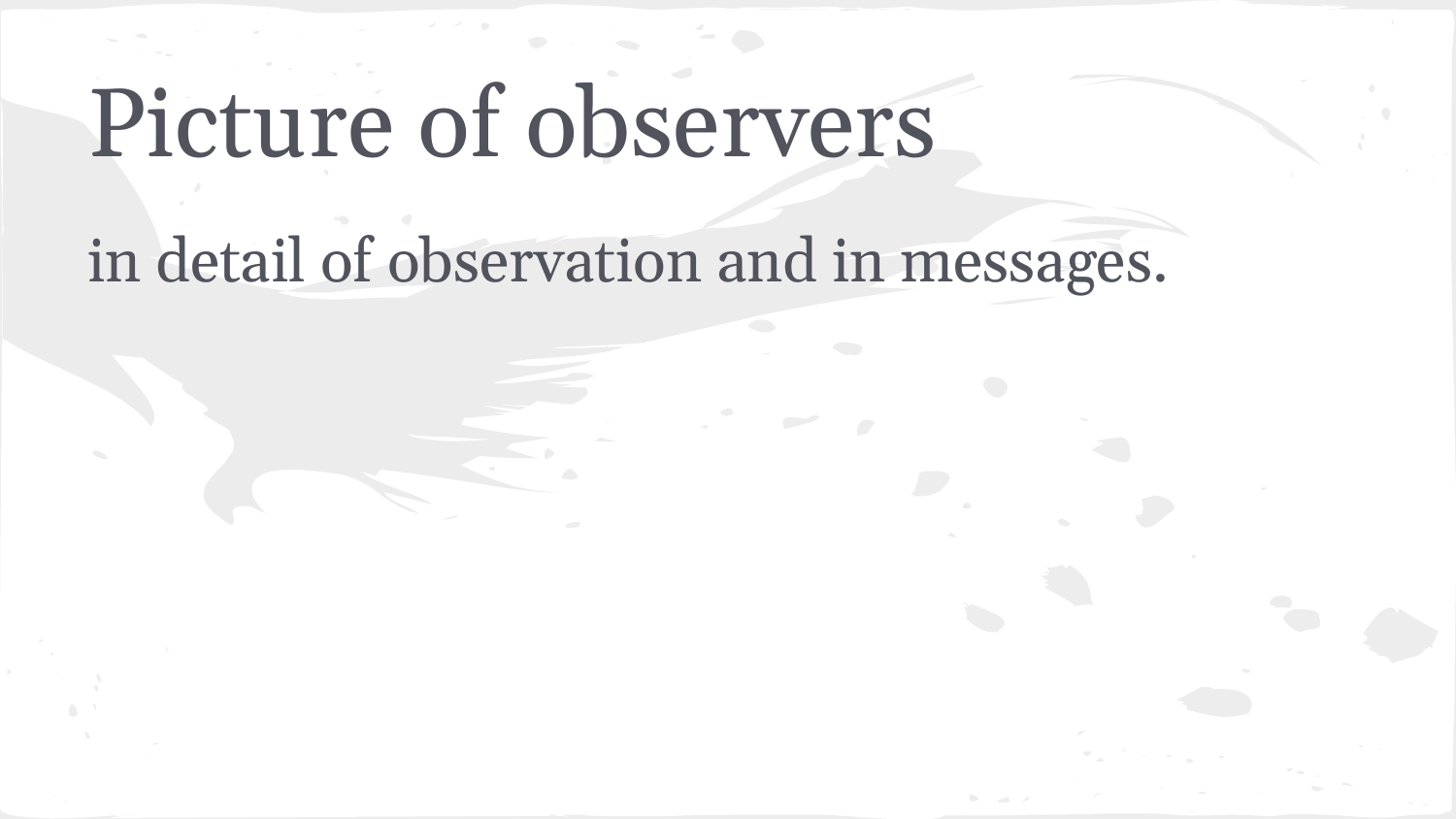

# Picture of observers
in detail of observation and in messages.